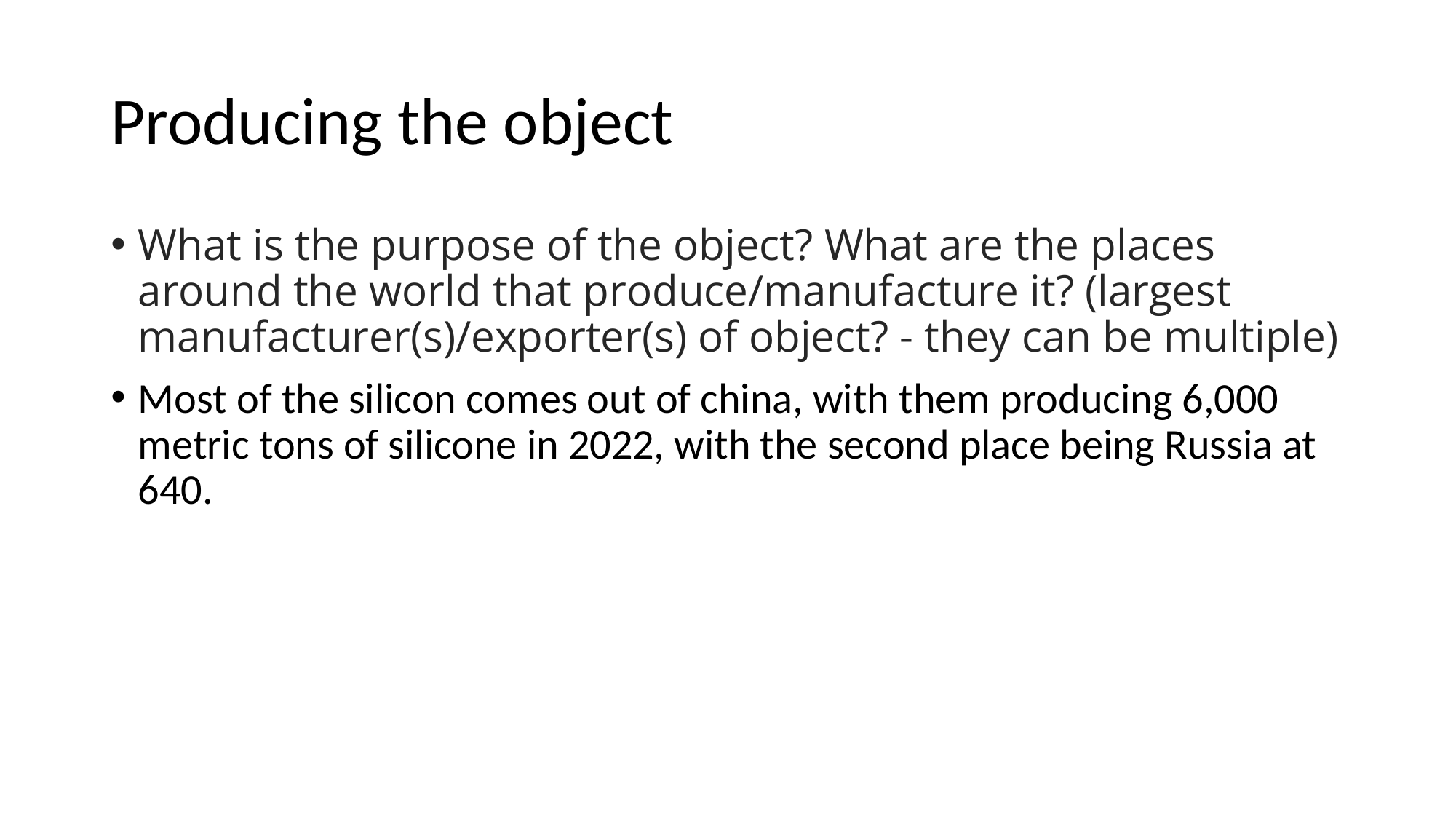

# Producing the object
What is the purpose of the object? What are the places around the world that produce/manufacture it? (largest manufacturer(s)/exporter(s) of object? - they can be multiple)
Most of the silicon comes out of china, with them producing 6,000 metric tons of silicone in 2022, with the second place being Russia at 640.